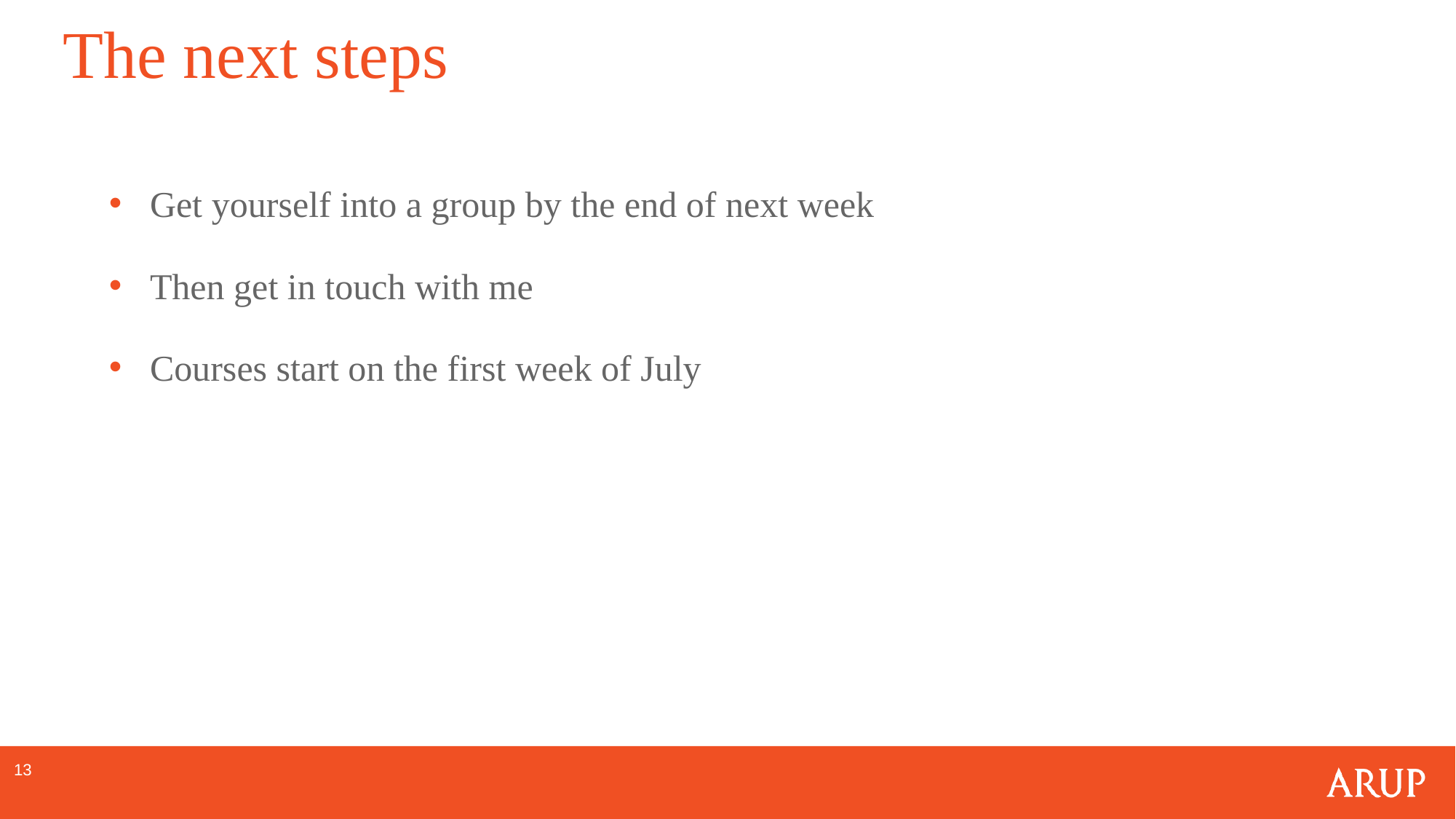

# The next steps
Get yourself into a group by the end of next week
Then get in touch with me
Courses start on the first week of July